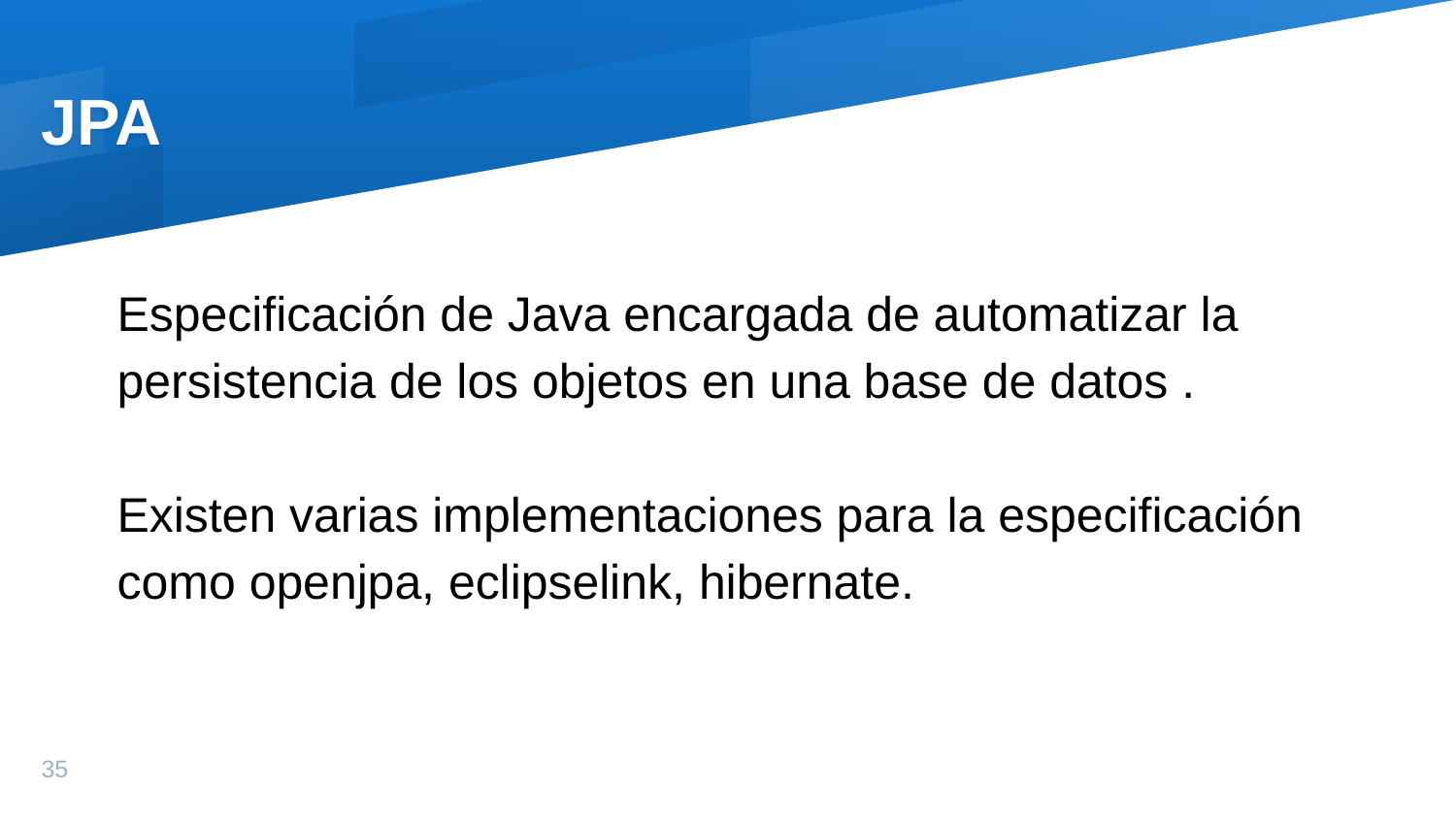

JPA
Especificación de Java encargada de automatizar la persistencia de los objetos en una base de datos .

Existen varias implementaciones para la especificación como openjpa, eclipselink, hibernate.
35